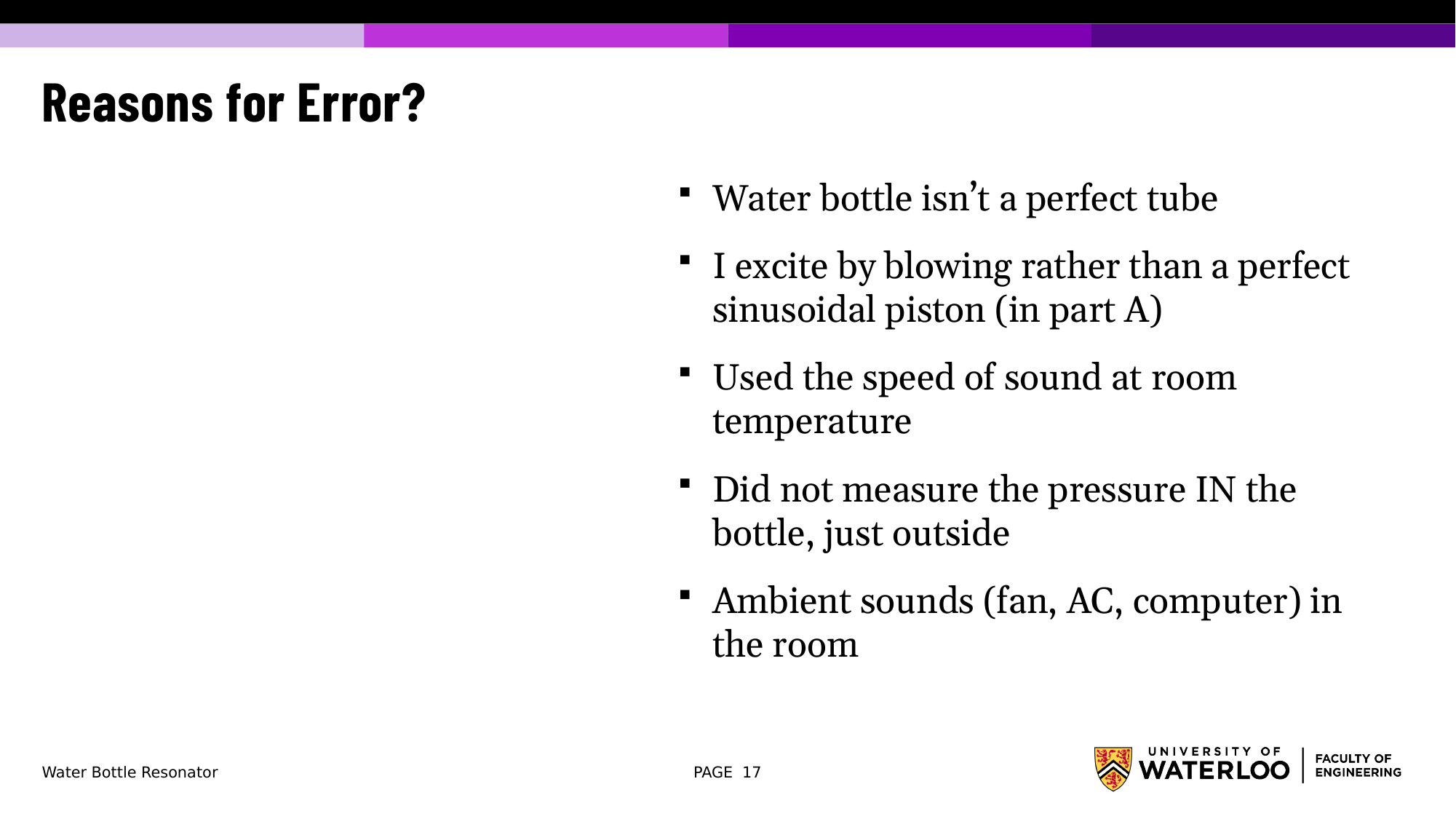

# Reasons for Error?
Water bottle isn’t a perfect tube
I excite by blowing rather than a perfect sinusoidal piston (in part A)
Used the speed of sound at room temperature
Did not measure the pressure IN the bottle, just outside
Ambient sounds (fan, AC, computer) in the room
Water Bottle Resonator
PAGE  17